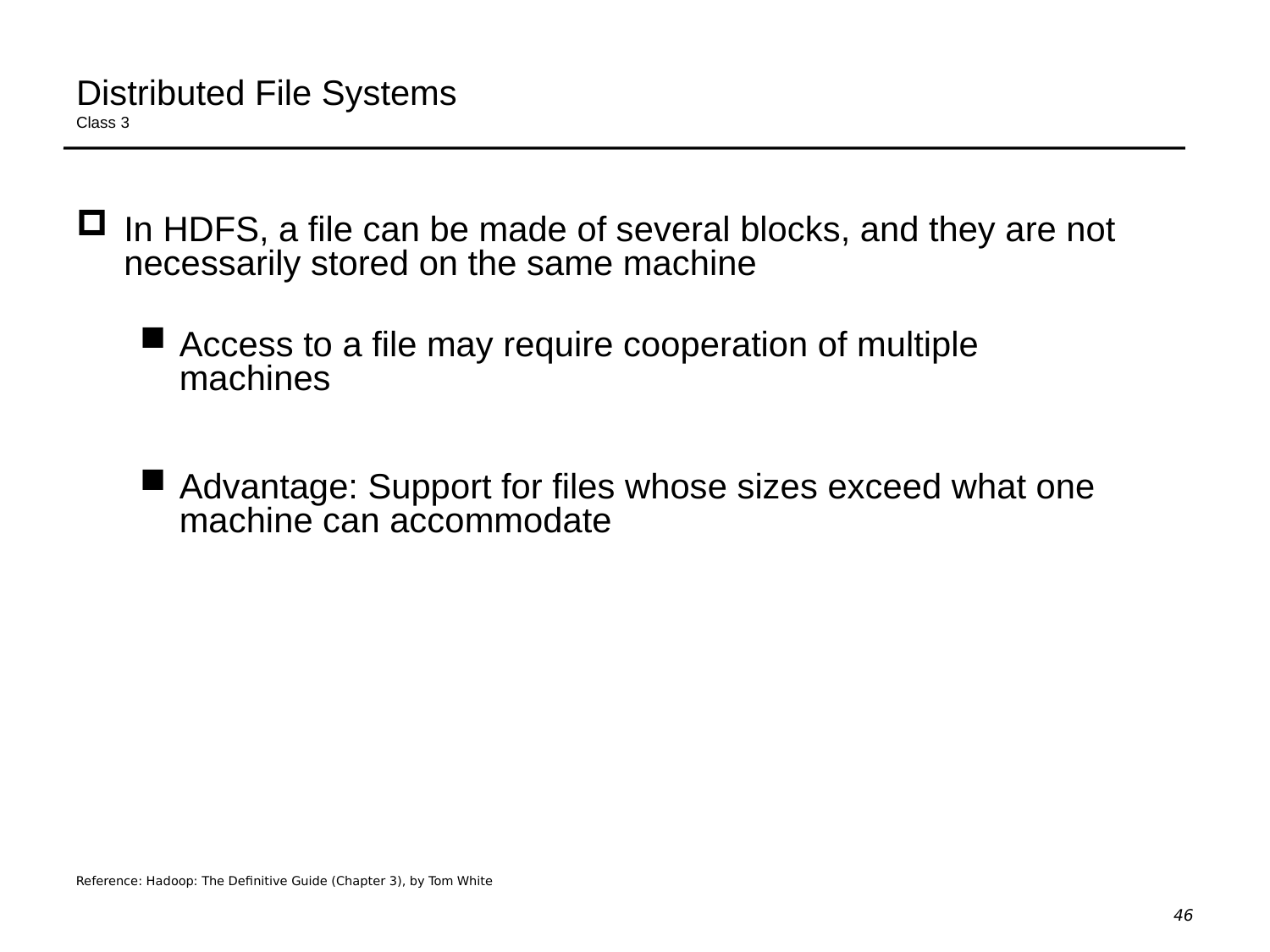

# Distributed File Systems Class 3

In HDFS, a file can be made of several blocks, and they are not necessarily stored on the same machine

Access to a file may require cooperation of multiple machines

Advantage: Support for files whose sizes exceed what one machine can accommodate

Reference: Hadoop: The Definitive Guide (Chapter 3), by Tom White
46